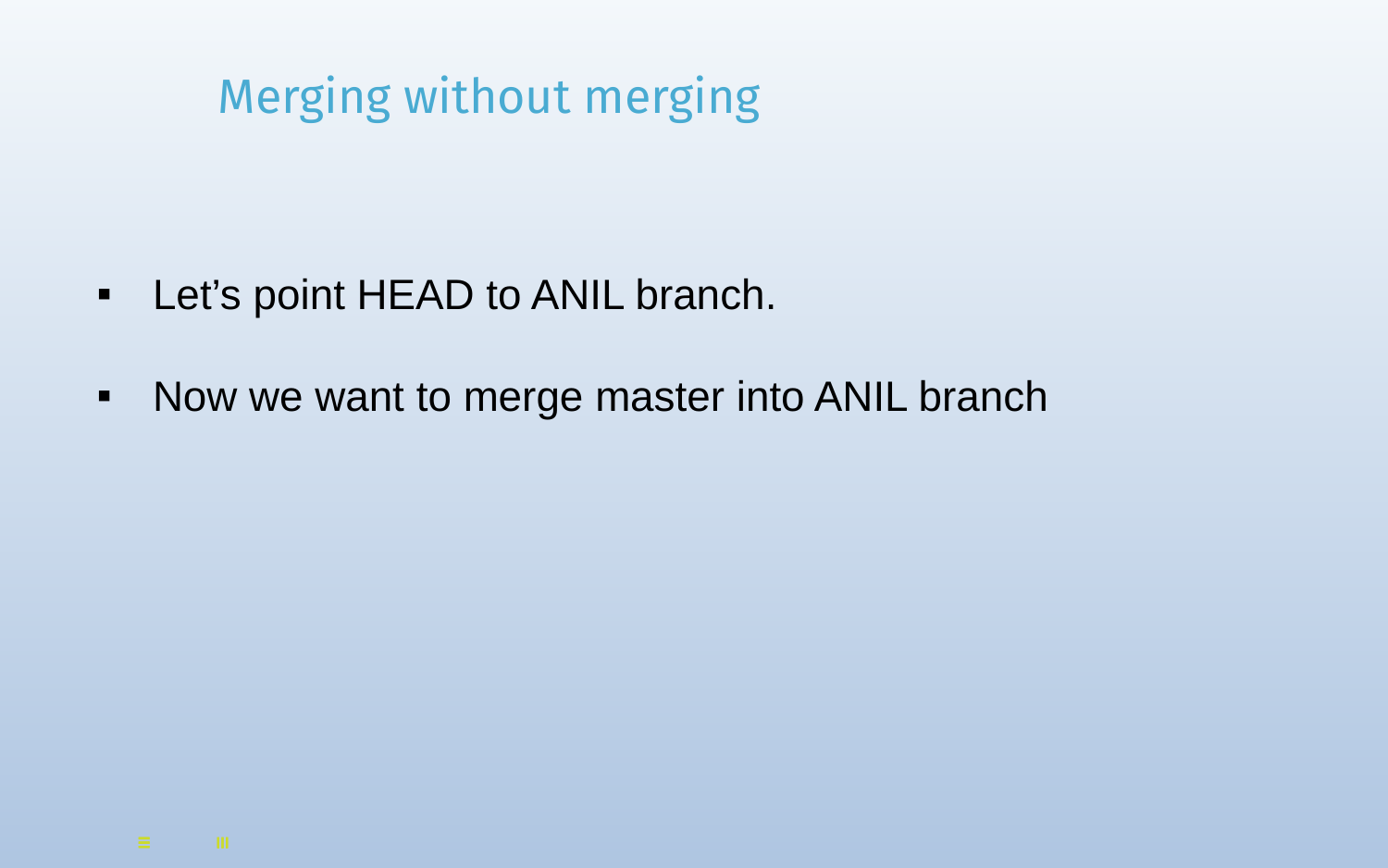

# Merging without merging
Let’s point HEAD to ANIL branch.
Now we want to merge master into ANIL branch